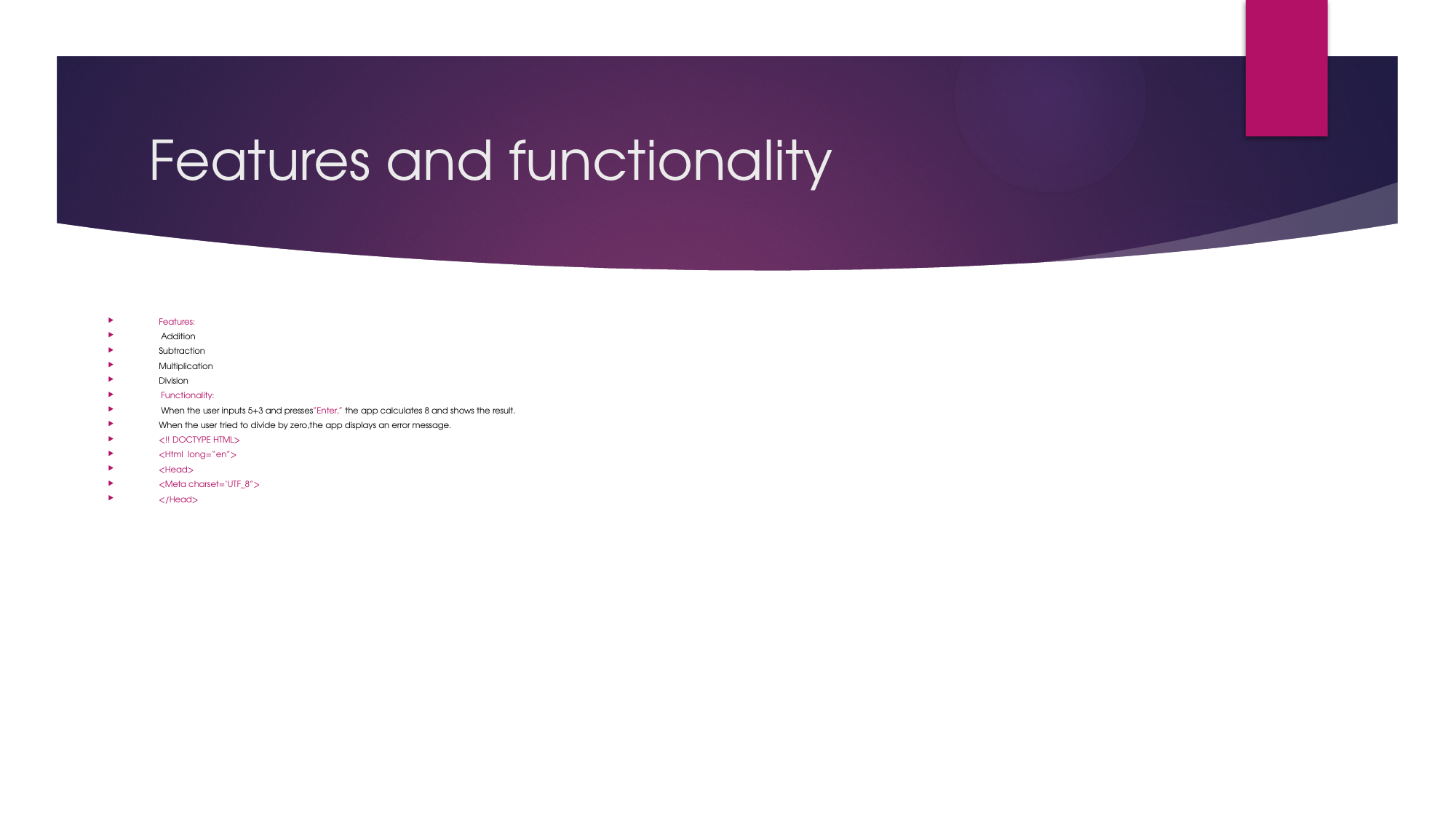

# Features and functionality
Features:
 Addition
Subtraction
Multiplication
Division
 Functionality:
 When the user inputs 5+3 and presses”Enter,” the app calculates 8 and shows the result.
When the user tried to divide by zero,the app displays an error message.
<!! DOCTYPE HTML>
<Html  long=“en”>
<Head>
<Meta charset=‘UTF_8”>
</Head>